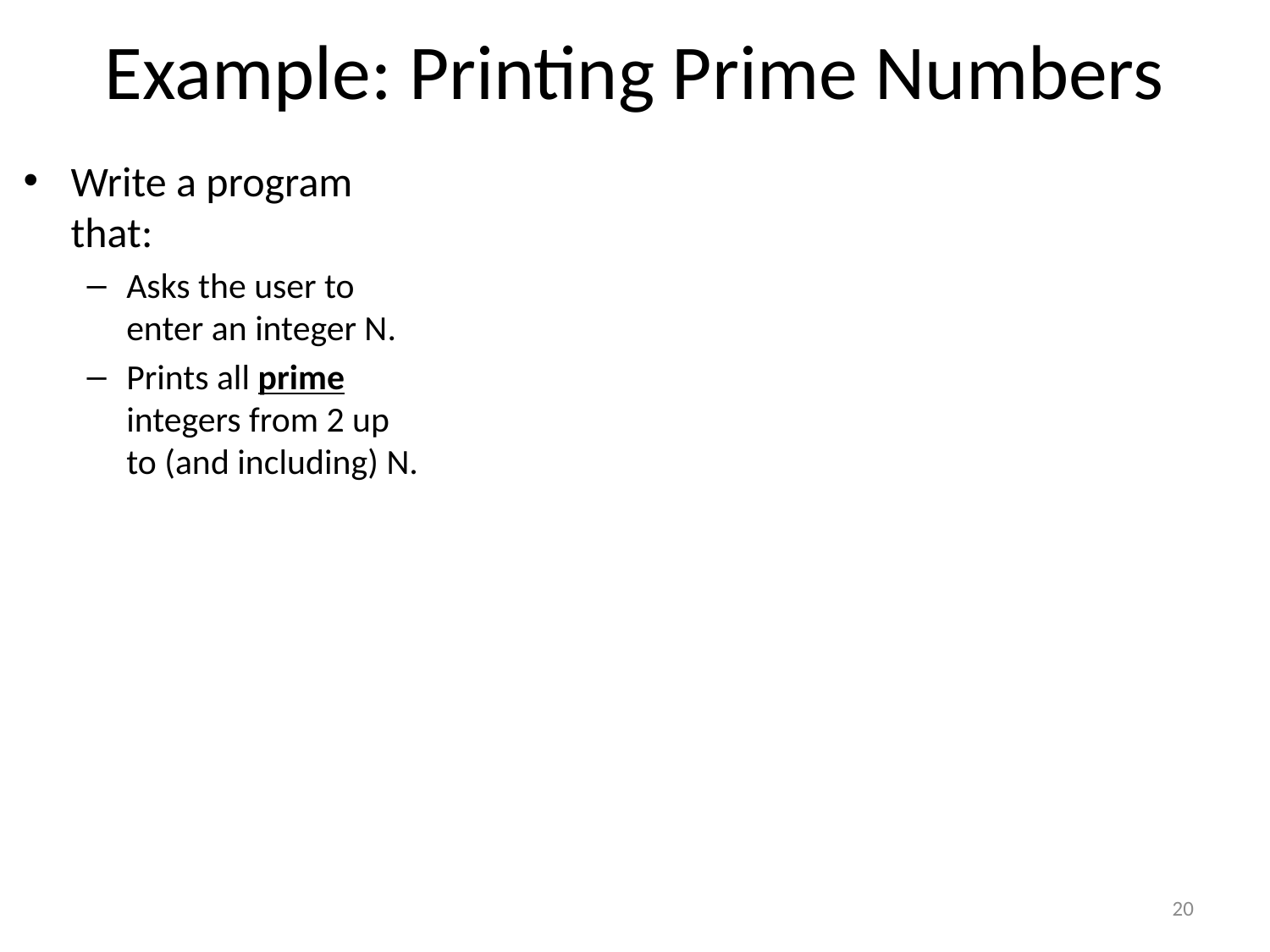

# Example: Printing Prime Numbers
Write a program that:
Asks the user to enter an integer N.
Prints all prime integers from 2 up to (and including) N.

20